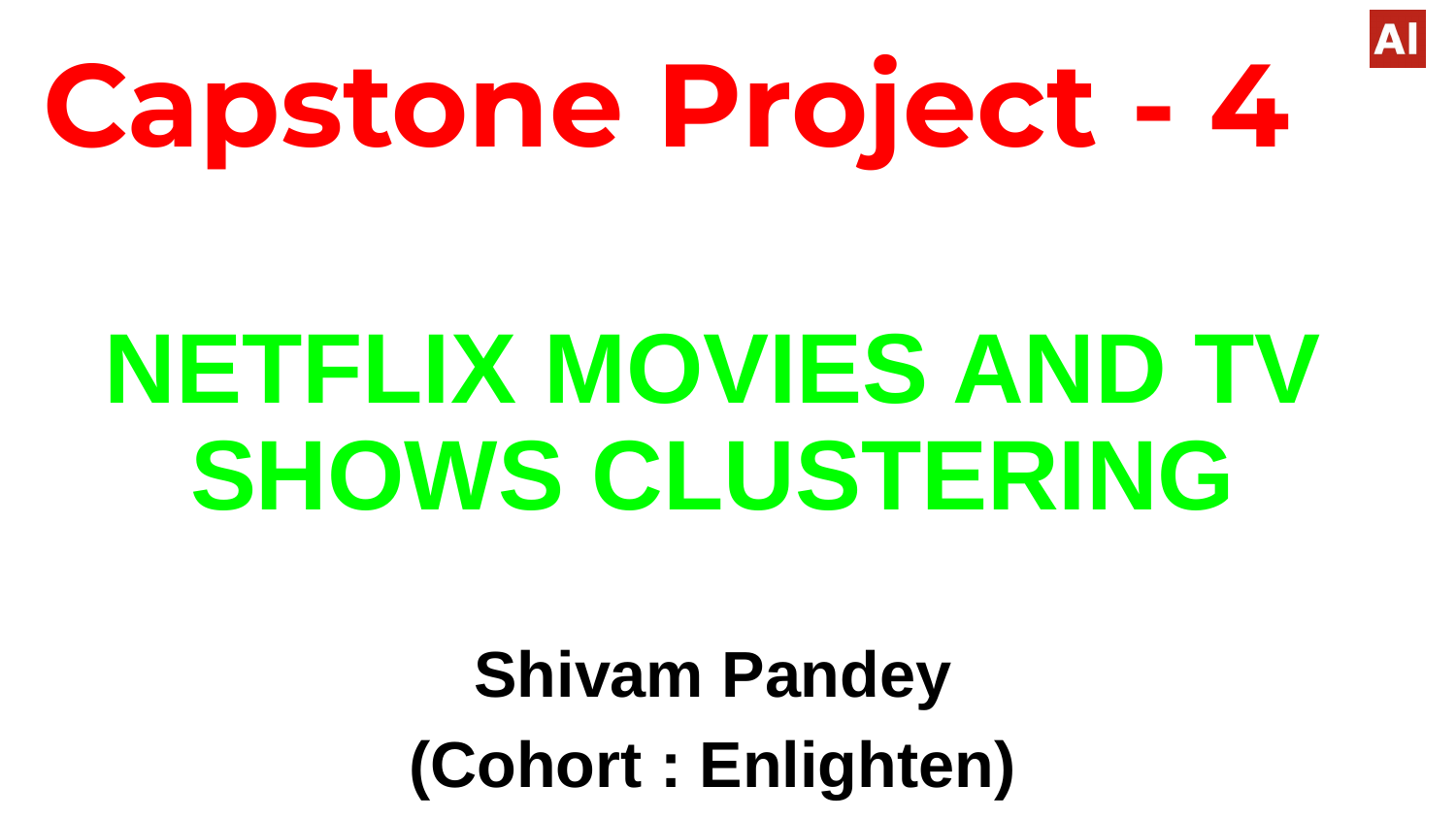

Capstone Project - 4

NETFLIX MOVIES AND TV SHOWS CLUSTERING

                        Shivam Pandey
(Cohort : Enlighten)